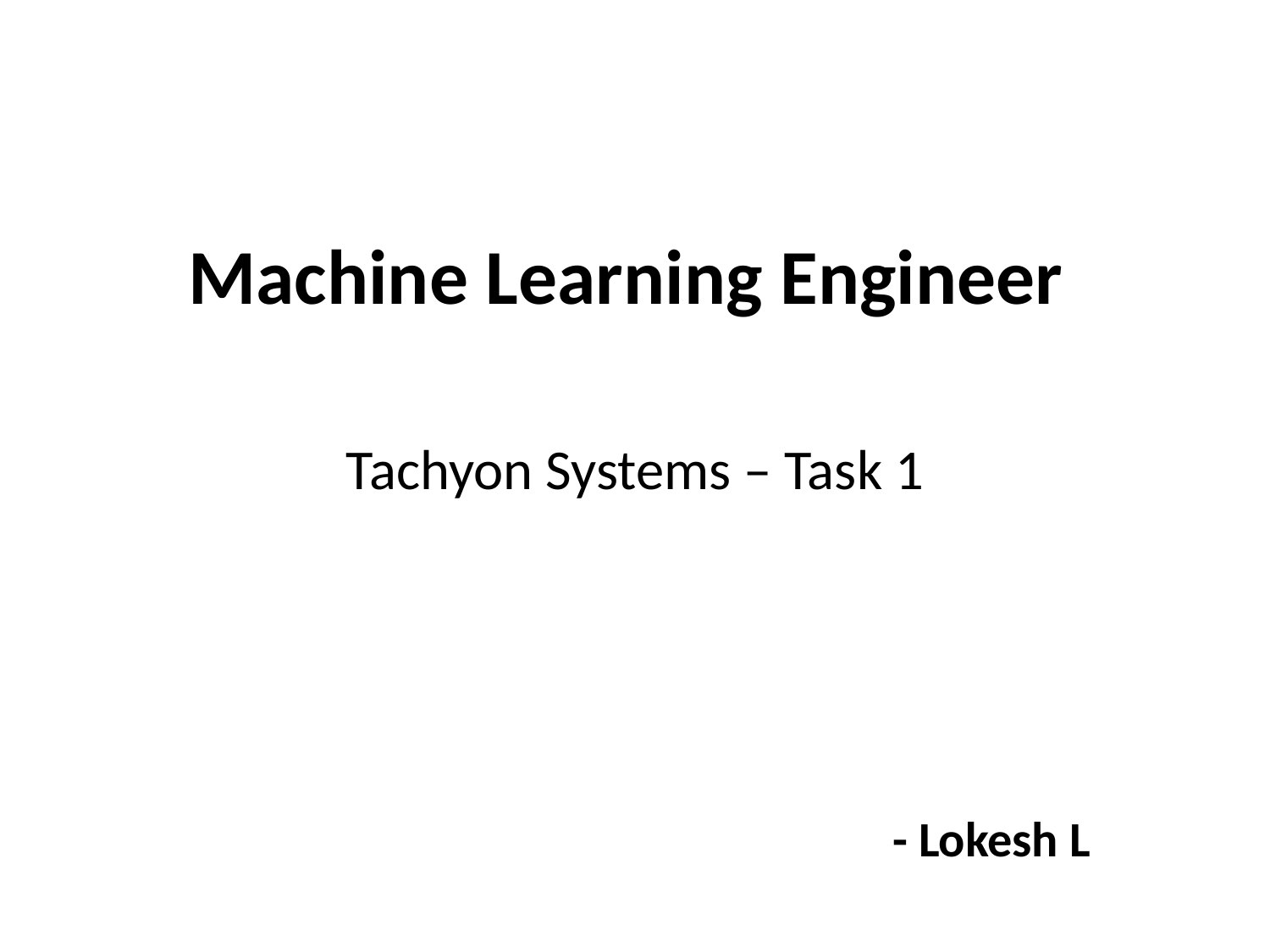

# Machine Learning Engineer
Tachyon Systems – Task 1
- Lokesh L